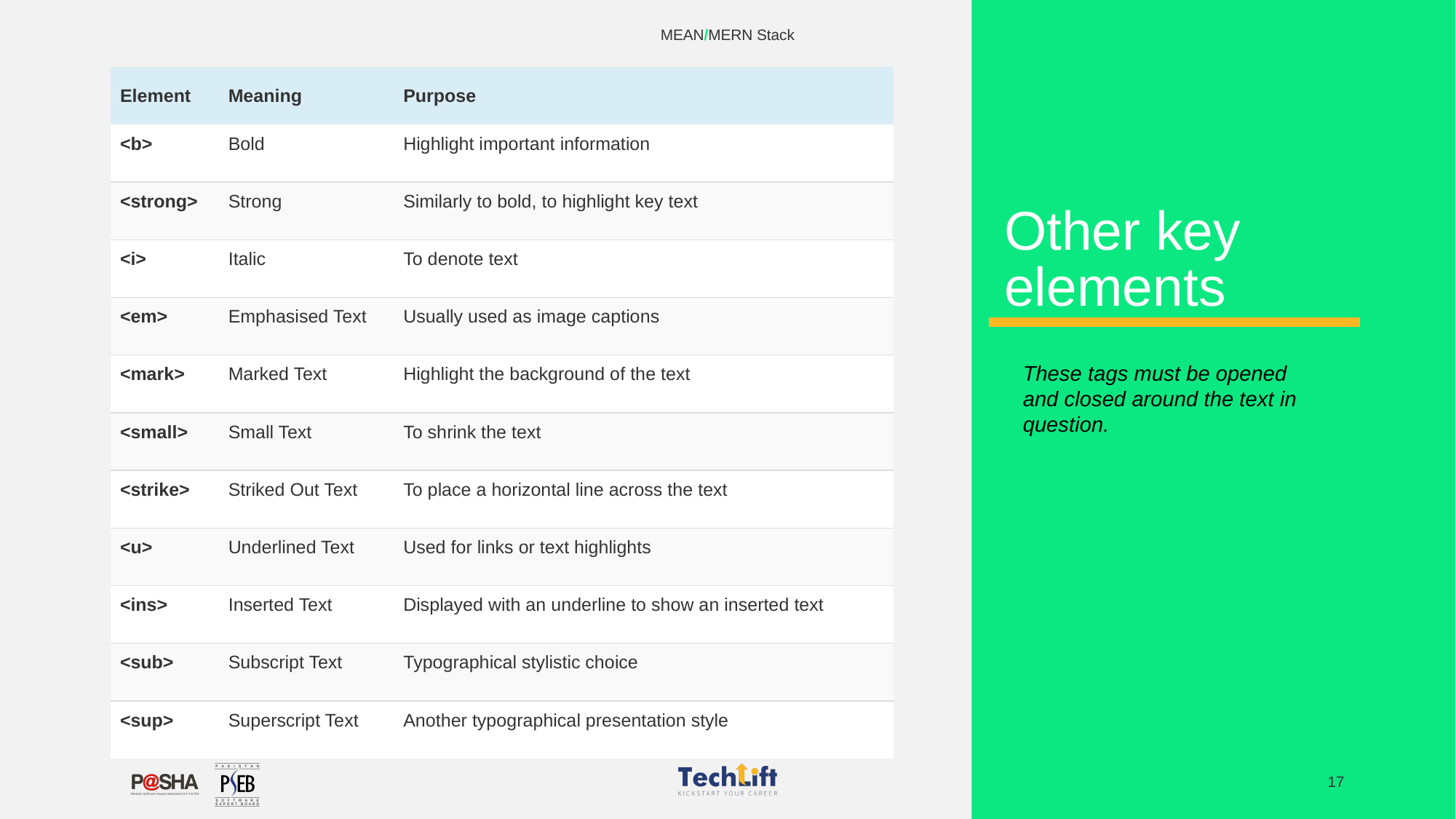

MEAN/MERN Stack
# Other key elements
| Element | Meaning | Purpose |
| --- | --- | --- |
| <b> | Bold | Highlight important information |
| <strong> | Strong | Similarly to bold, to highlight key text |
| <i> | Italic | To denote text |
| <em> | Emphasised Text | Usually used as image captions |
| <mark> | Marked Text | Highlight the background of the text |
| <small> | Small Text | To shrink the text |
| <strike> | Striked Out Text | To place a horizontal line across the text |
| <u> | Underlined Text | Used for links or text highlights |
| <ins> | Inserted Text | Displayed with an underline to show an inserted text |
| <sub> | Subscript Text | Typographical stylistic choice |
| <sup> | Superscript Text | Another typographical presentation style |
These tags must be opened and closed around the text in question.
17